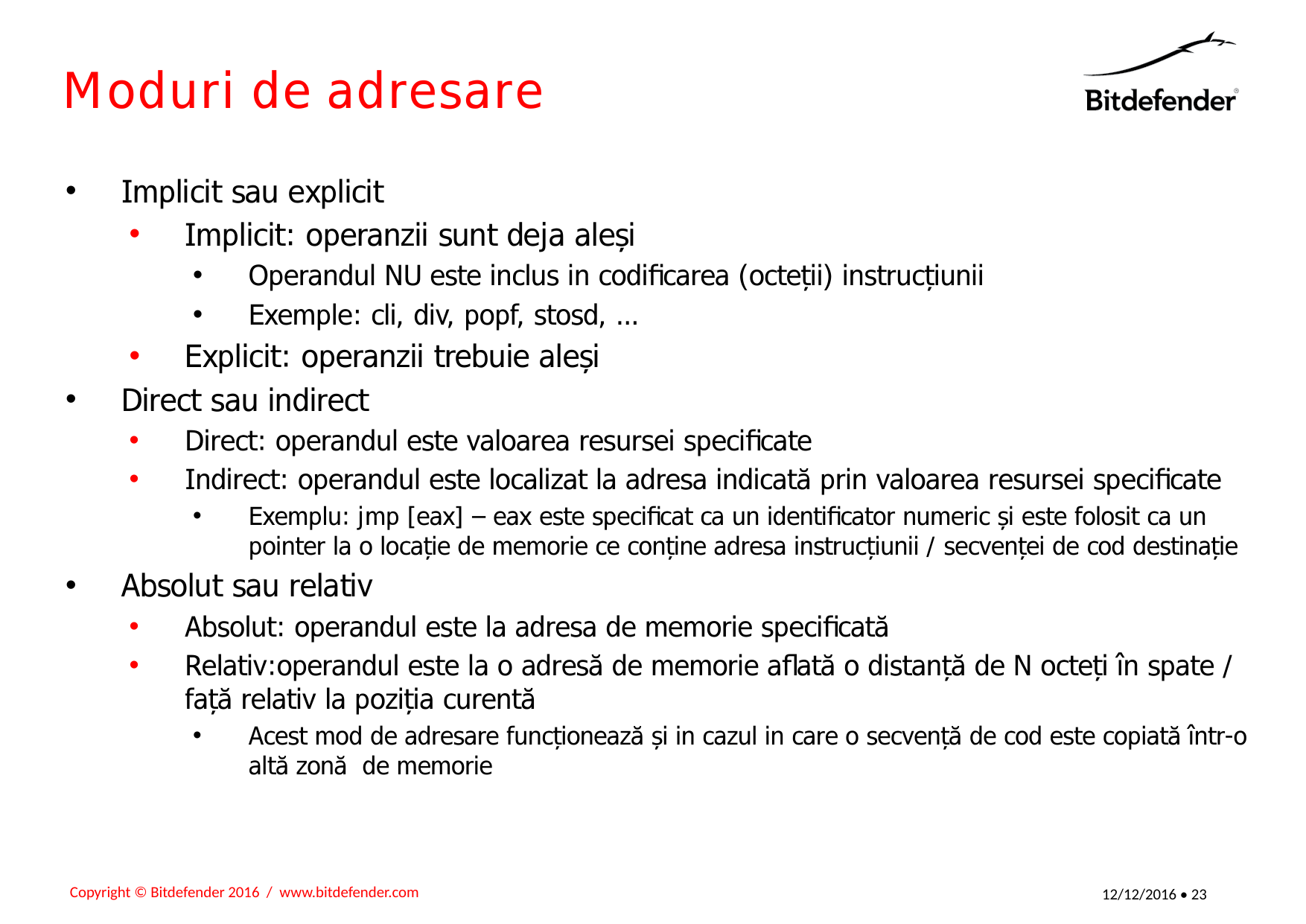

# Moduri de adresare
Implicit sau explicit
Implicit: operanzii sunt deja aleși
Operandul NU este inclus in codificarea (octeții) instrucțiunii
Exemple: cli, div, popf, stosd, …
Explicit: operanzii trebuie aleși
Direct sau indirect
Direct: operandul este valoarea resursei specificate
Indirect: operandul este localizat la adresa indicată prin valoarea resursei specificate
Exemplu: jmp [eax] – eax este specificat ca un identificator numeric și este folosit ca un pointer la o locație de memorie ce conține adresa instrucțiunii / secvenței de cod destinație
Absolut sau relativ
Absolut: operandul este la adresa de memorie specificată
Relativ:operandul este la o adresă de memorie aflată o distanță de N octeți în spate / față relativ la poziția curentă
Acest mod de adresare funcționează și in cazul in care o secvență de cod este copiată într-o altă zonă  de memorie